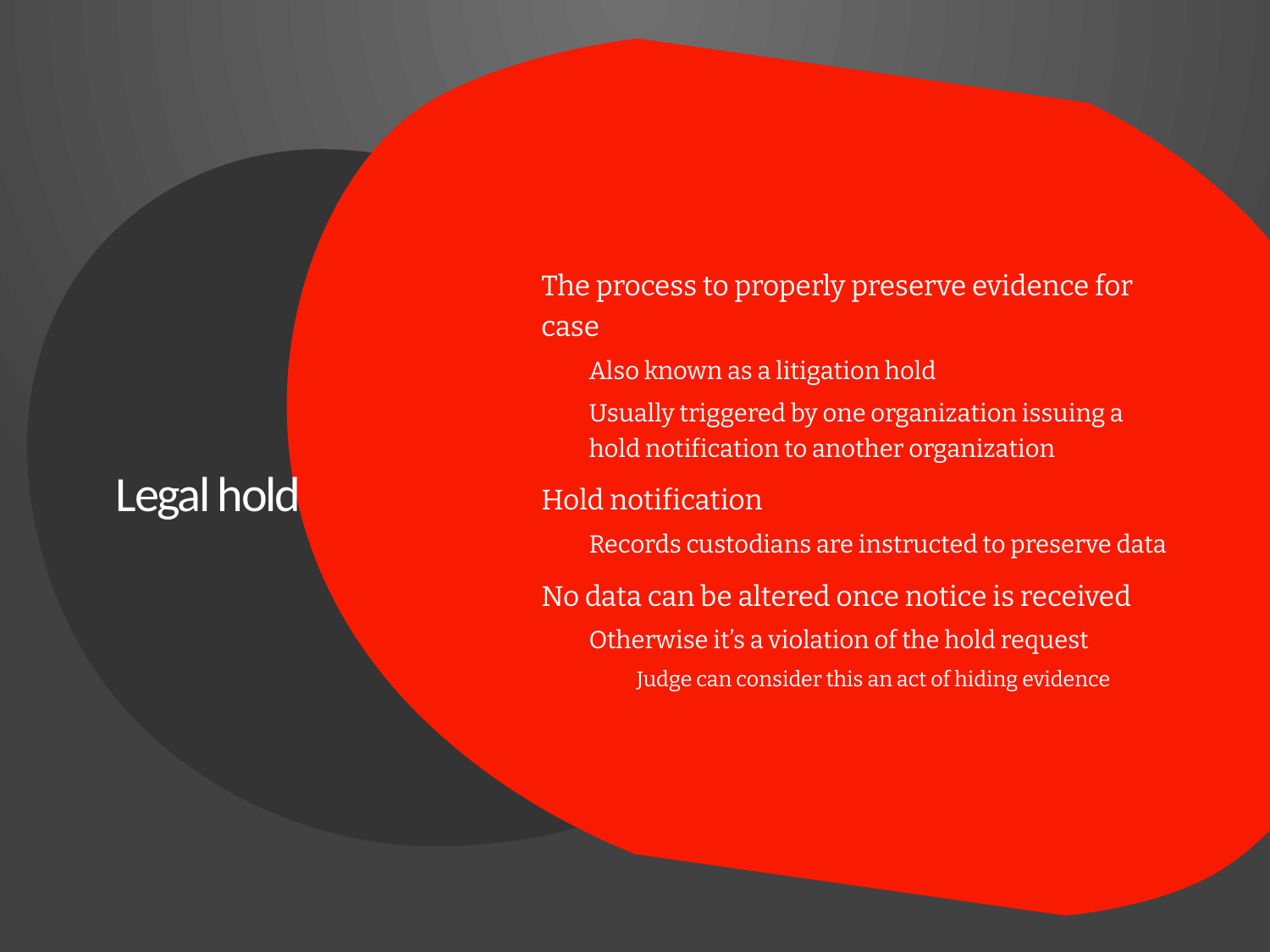

The process to properly preserve evidence for case
Also known as a litigation hold
Usually triggered by one organization issuing a hold notification to another organization
Hold notification
Records custodians are instructed to preserve data
No data can be altered once notice is received
Otherwise it’s a violation of the hold request
Judge can consider this an act of hiding evidence
# Legal hold